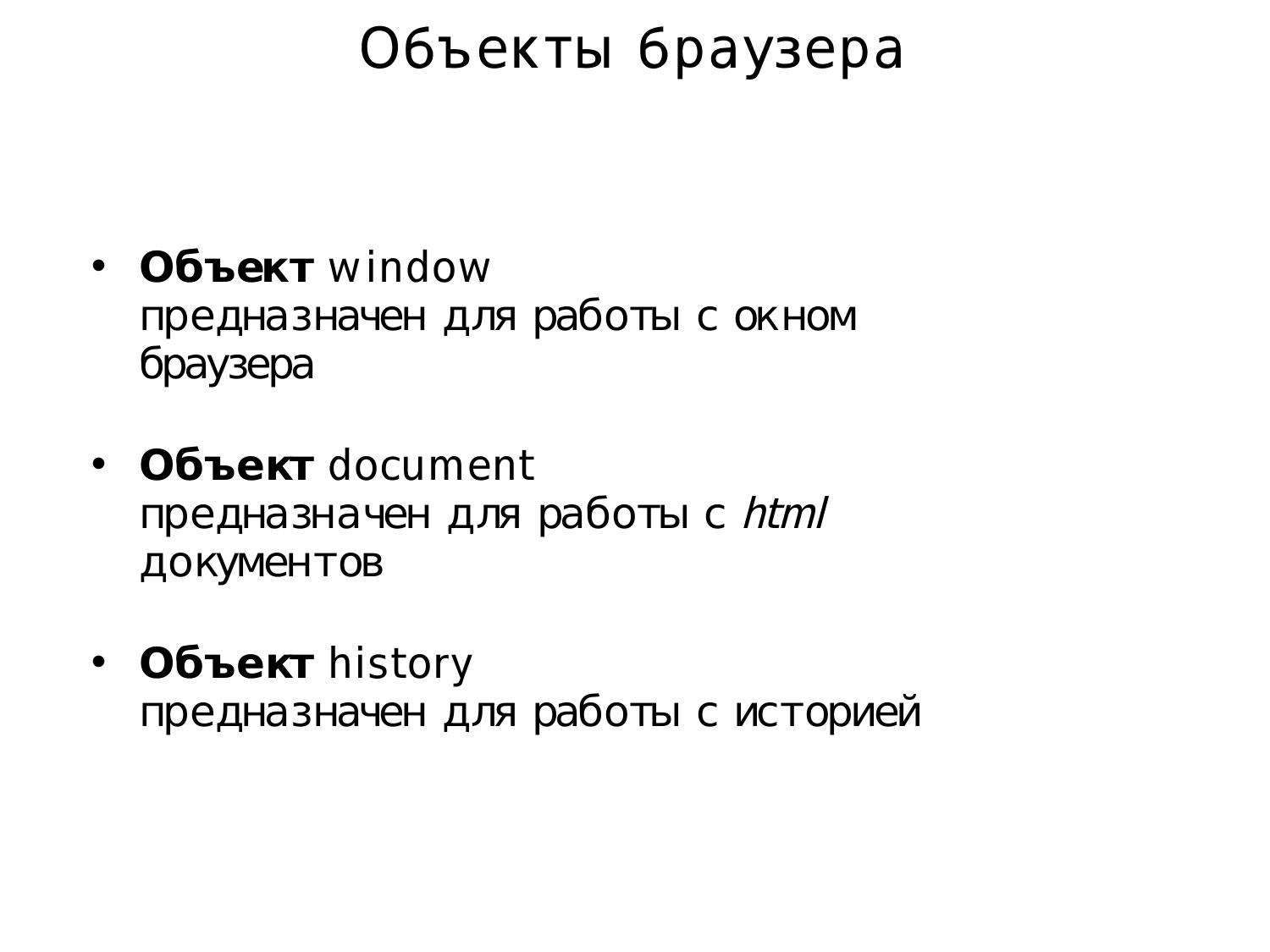

Объекты браузера
Объект window
предназначен для работы с окном браузера

Объект document
предназначен для работы с html документов

Объект history
предназначен для работы с историей